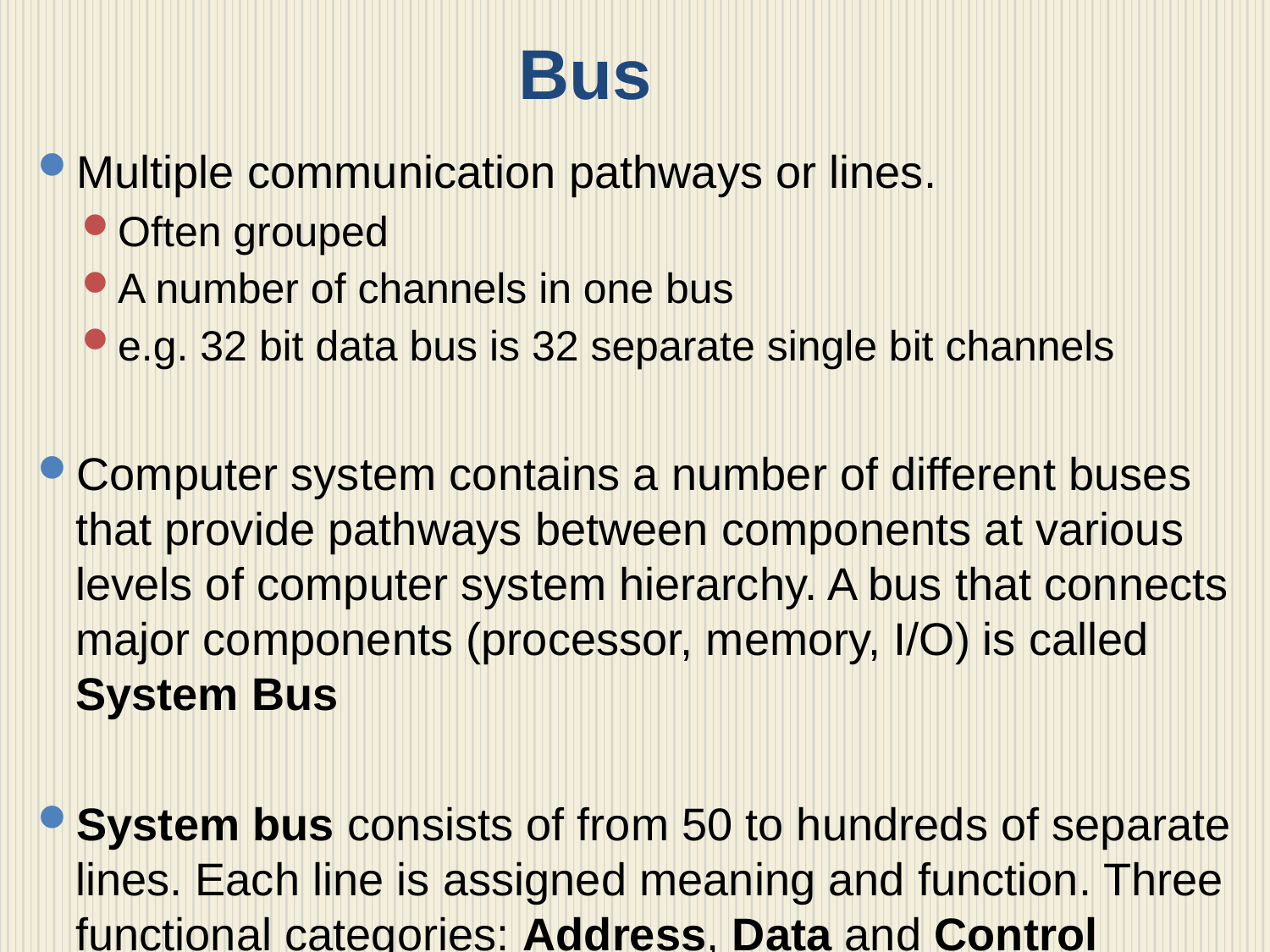

# Bus
Multiple communication pathways or lines.
Often grouped
A number of channels in one bus
e.g. 32 bit data bus is 32 separate single bit channels

Computer system contains a number of different buses that provide pathways between components at various levels of computer system hierarchy. A bus that connects major components (processor, memory, I/O) is called System Bus

System bus consists of from 50 to hundreds of separate lines. Each line is assigned meaning and function. Three functional categories: Address, Data and Control